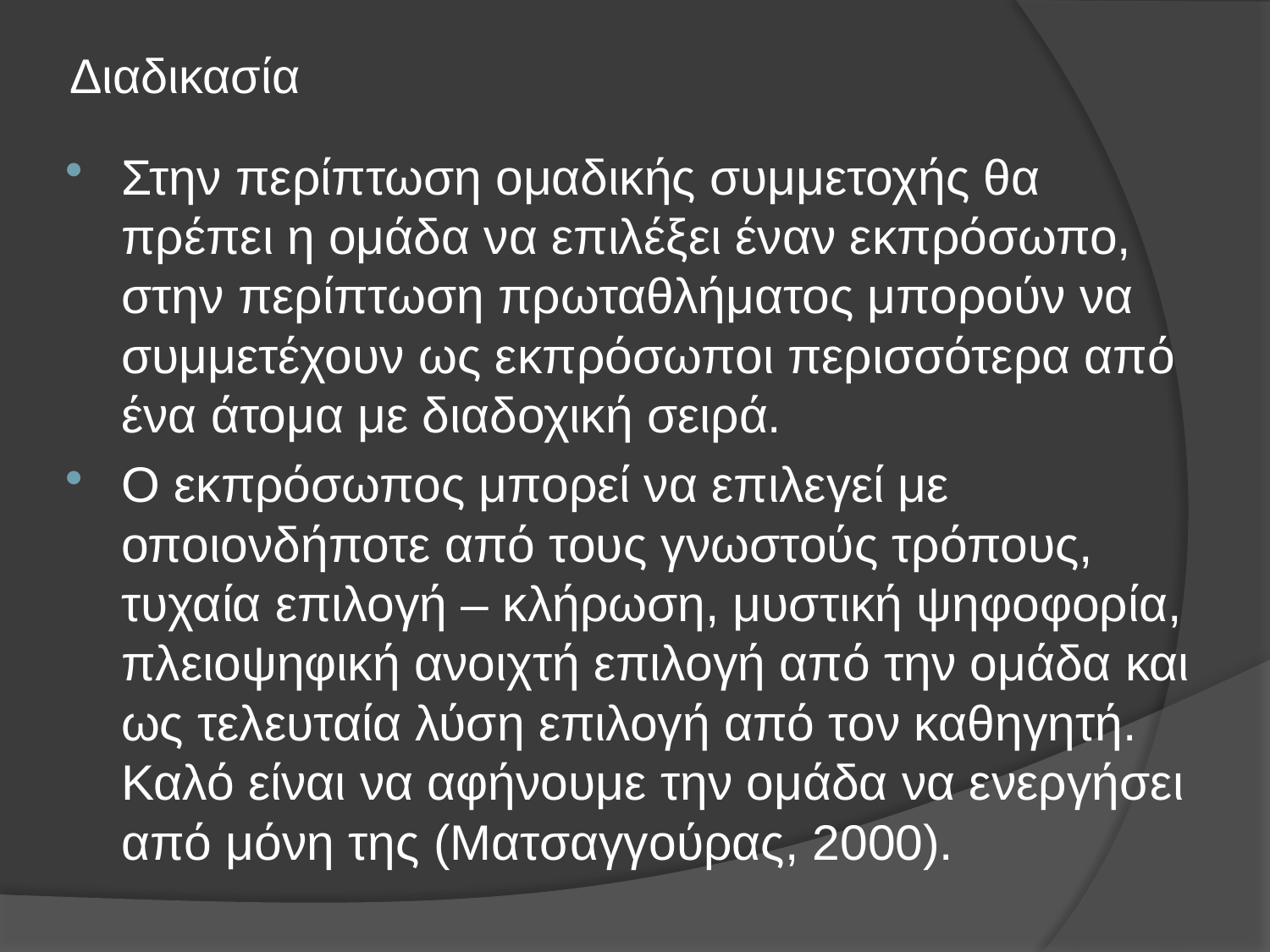

# Διαδικασία
Στην περίπτωση ομαδικής συμμετοχής θα πρέπει η ομάδα να επιλέξει έναν εκπρόσωπο, στην περίπτωση πρωταθλήματος μπορούν να συμμετέχουν ως εκπρόσωποι περισσότερα από ένα άτομα με διαδοχική σειρά.
Ο εκπρόσωπος μπορεί να επιλεγεί με οποιονδήποτε από τους γνωστούς τρόπους, τυχαία επιλογή – κλήρωση, μυστική ψηφοφορία, πλειοψηφική ανοιχτή επιλογή από την ομάδα και ως τελευταία λύση επιλογή από τον καθηγητή. Καλό είναι να αφήνουμε την ομάδα να ενεργήσει από μόνη της (Ματσαγγούρας, 2000).